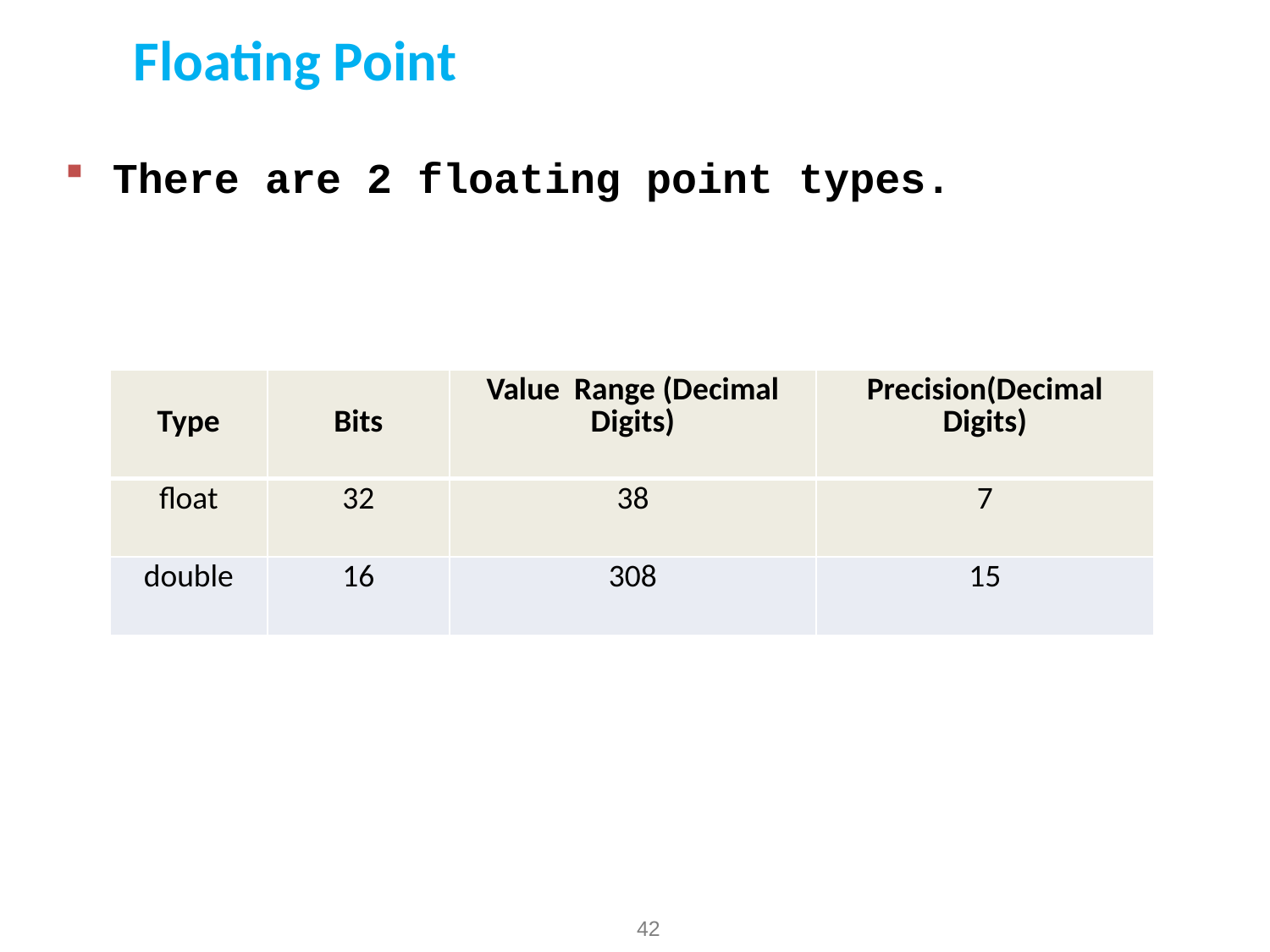

Floating Point
There are 2 floating point types.

| Type | Bits | Value Range (Decimal Digits) | Precision(Decimal Digits) |
| --- | --- | --- | --- |
| float | 32 | 38 | 7 |
| double | 16 | 308 | 15 |
42